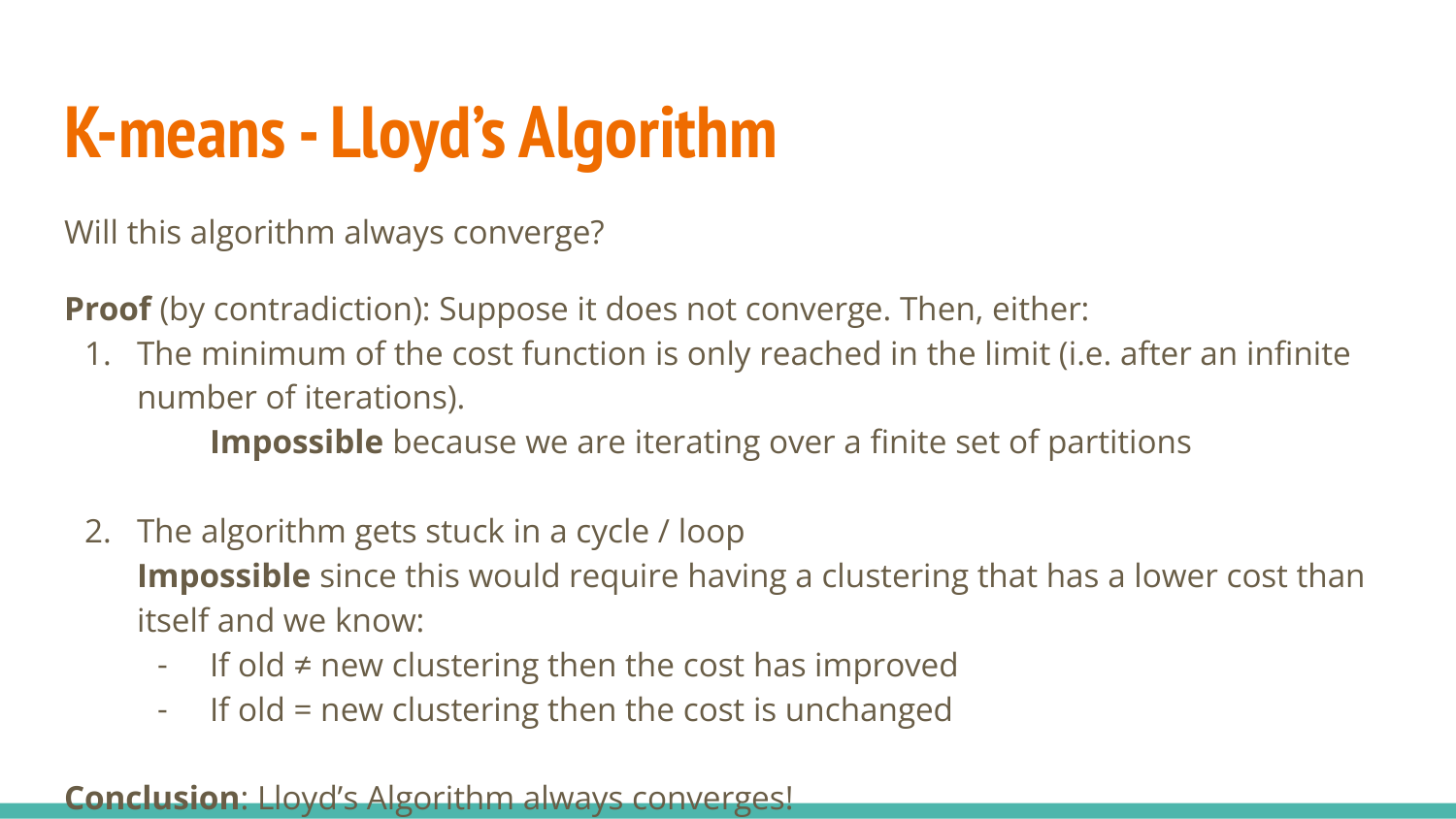

# K-means - Lloyd’s Algorithm
Will this algorithm always converge?
Proof (by contradiction): Suppose it does not converge. Then, either:
The minimum of the cost function is only reached in the limit (i.e. after an infinite number of iterations).
	Impossible because we are iterating over a finite set of partitions

The algorithm gets stuck in a cycle / loop
Impossible since this would require having a clustering that has a lower cost than itself and we know:
If old ≠ new clustering then the cost has improved
If old = new clustering then the cost is unchanged

Conclusion: Lloyd’s Algorithm always converges!